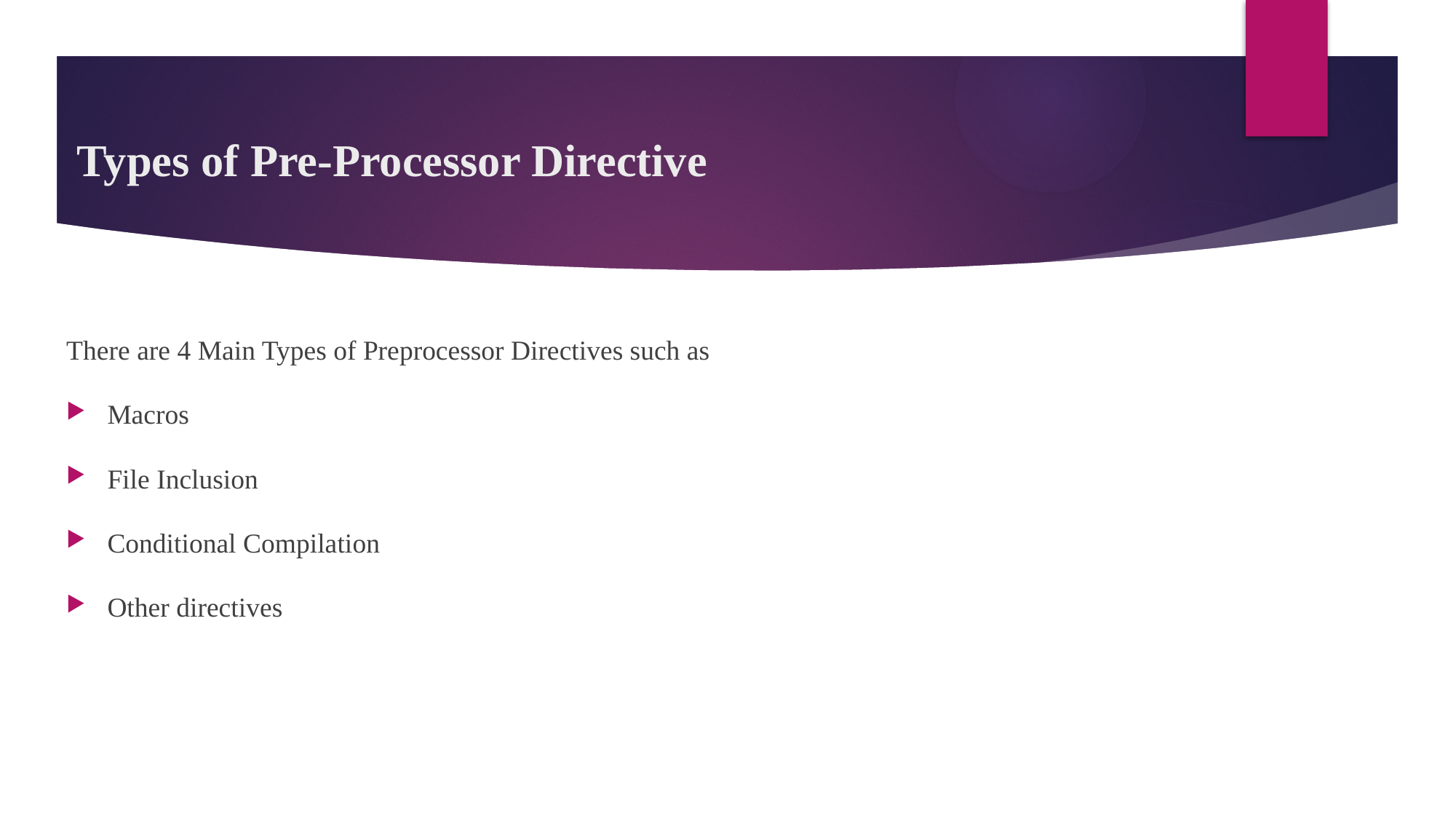

# Types of Pre-Processor Directive
There are 4 Main Types of Preprocessor Directives such as
Macros
File Inclusion
Conditional Compilation
Other directives